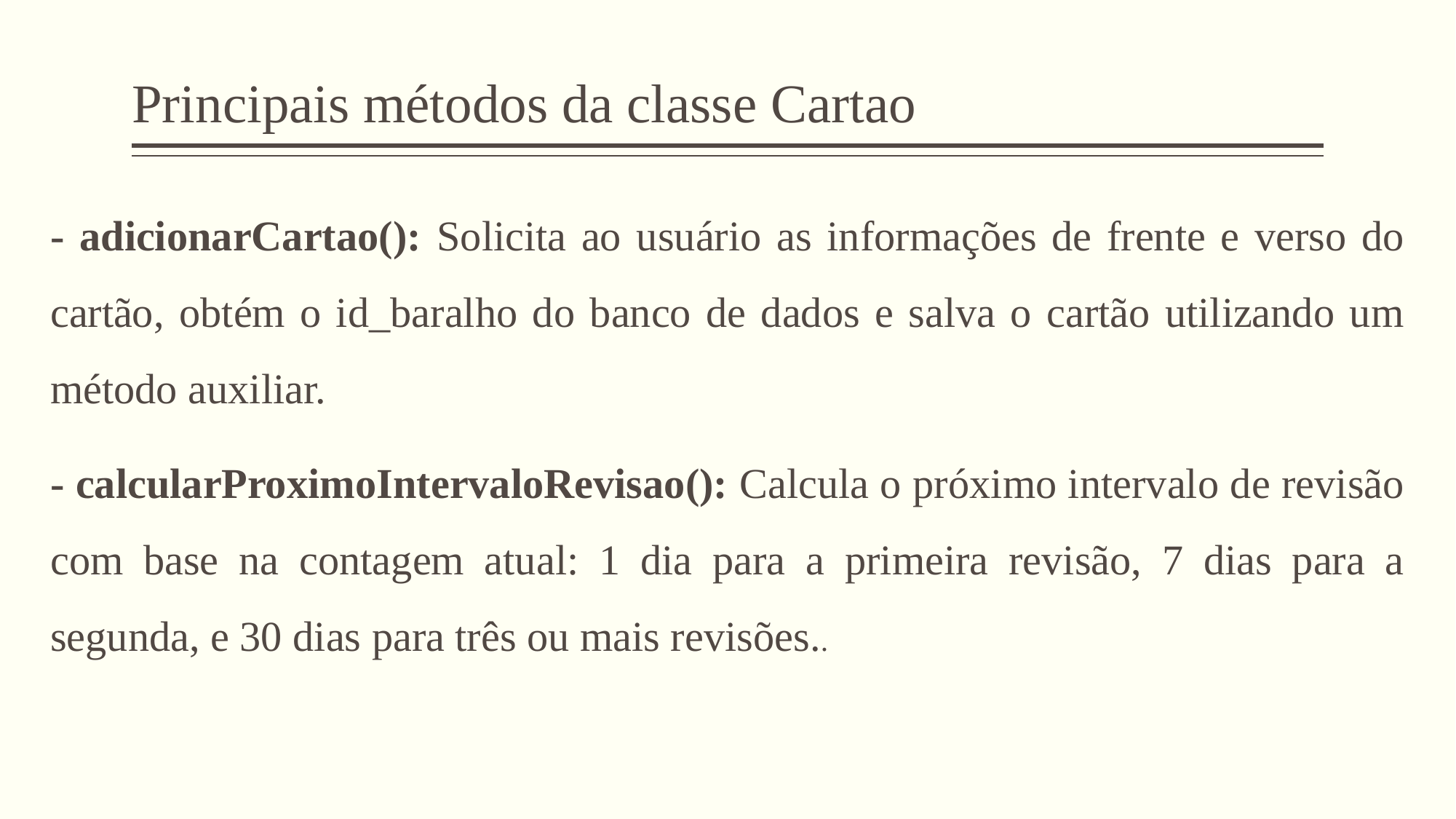

# Principais métodos da classe Cartao
- adicionarCartao(): Solicita ao usuário as informações de frente e verso do cartão, obtém o id_baralho do banco de dados e salva o cartão utilizando um método auxiliar.
- calcularProximoIntervaloRevisao(): Calcula o próximo intervalo de revisão com base na contagem atual: 1 dia para a primeira revisão, 7 dias para a segunda, e 30 dias para três ou mais revisões..